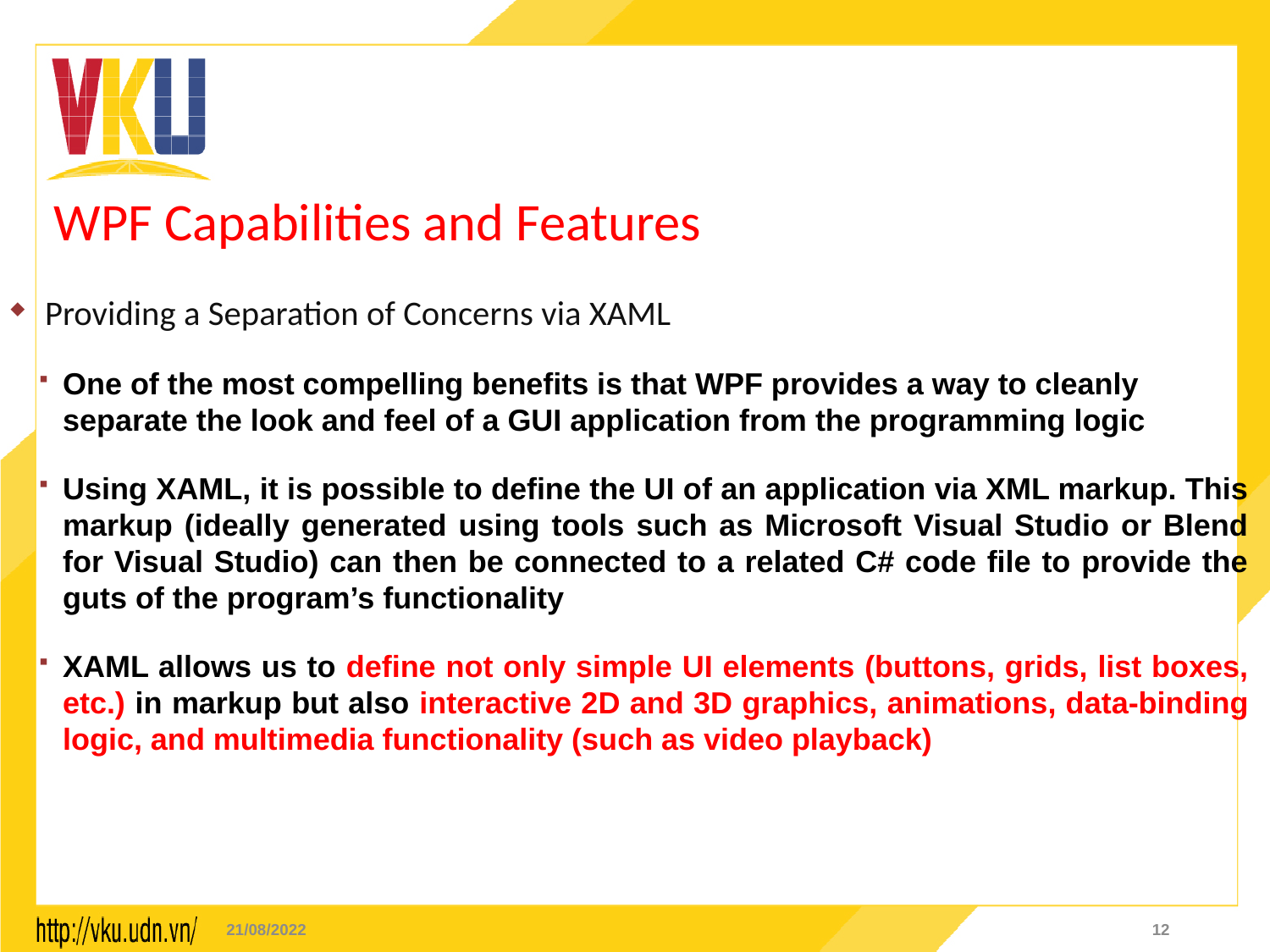

# WPF Capabilities and Features
Providing a Separation of Concerns via XAML
One of the most compelling benefits is that WPF provides a way to cleanly separate the look and feel of a GUI application from the programming logic
Using XAML, it is possible to define the UI of an application via XML markup. This markup (ideally generated using tools such as Microsoft Visual Studio or Blend for Visual Studio) can then be connected to a related C# code file to provide the guts of the program’s functionality
XAML allows us to define not only simple UI elements (buttons, grids, list boxes, etc.) in markup but also interactive 2D and 3D graphics, animations, data-binding logic, and multimedia functionality (such as video playback)
21/08/2022
12